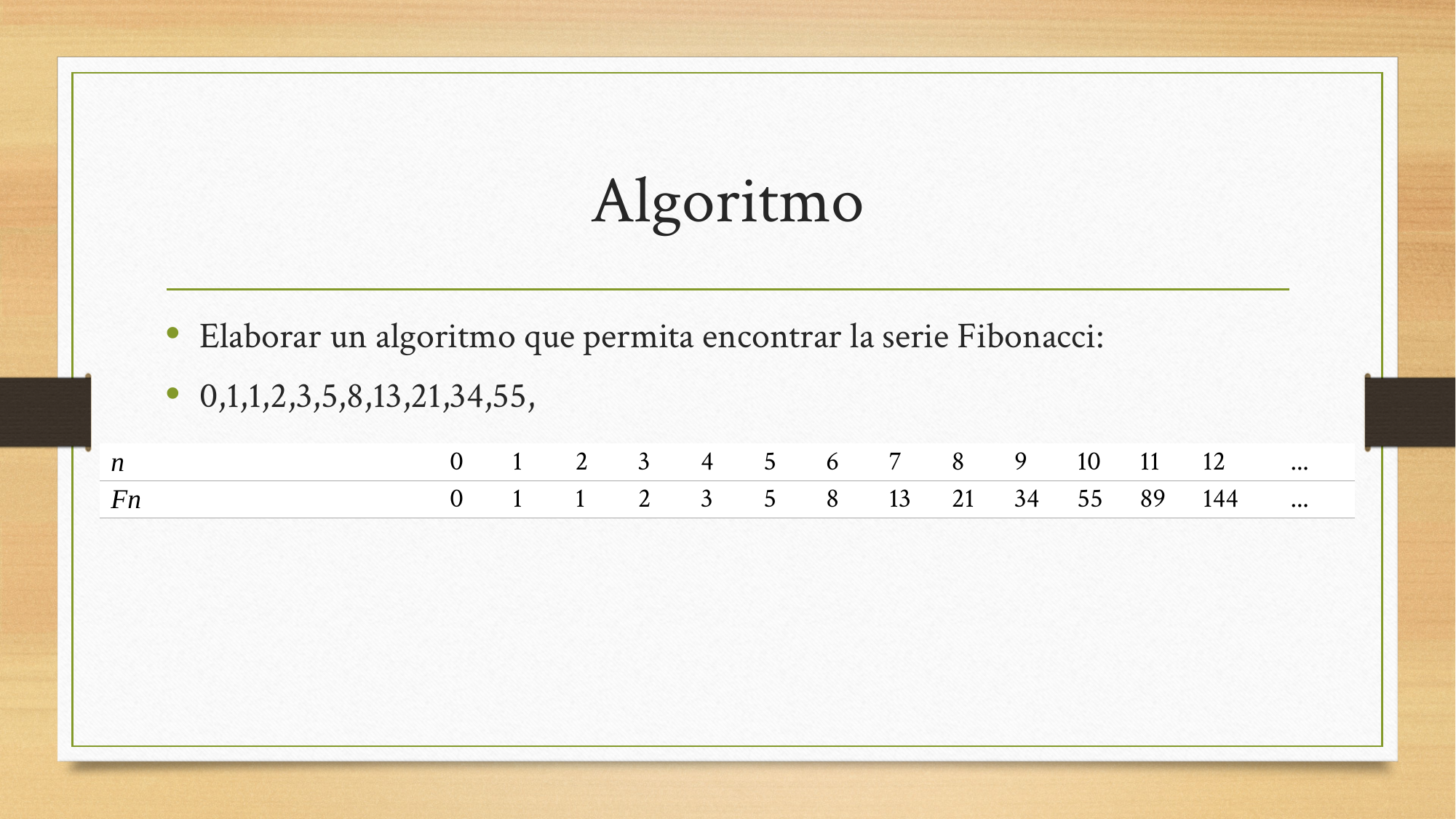

# Algoritmo
Elaborar un algoritmo que permita encontrar la serie Fibonacci:
0,1,1,2,3,5,8,13,21,34,55,

| n | 0 | 1 | 2 | 3 | 4 | 5 | 6 | 7 | 8 | 9 | 10 | 11 | 12 | ... |
| --- | --- | --- | --- | --- | --- | --- | --- | --- | --- | --- | --- | --- | --- | --- |
| Fn | 0 | 1 | 1 | 2 | 3 | 5 | 8 | 13 | 21 | 34 | 55 | 89 | 144 | ... |